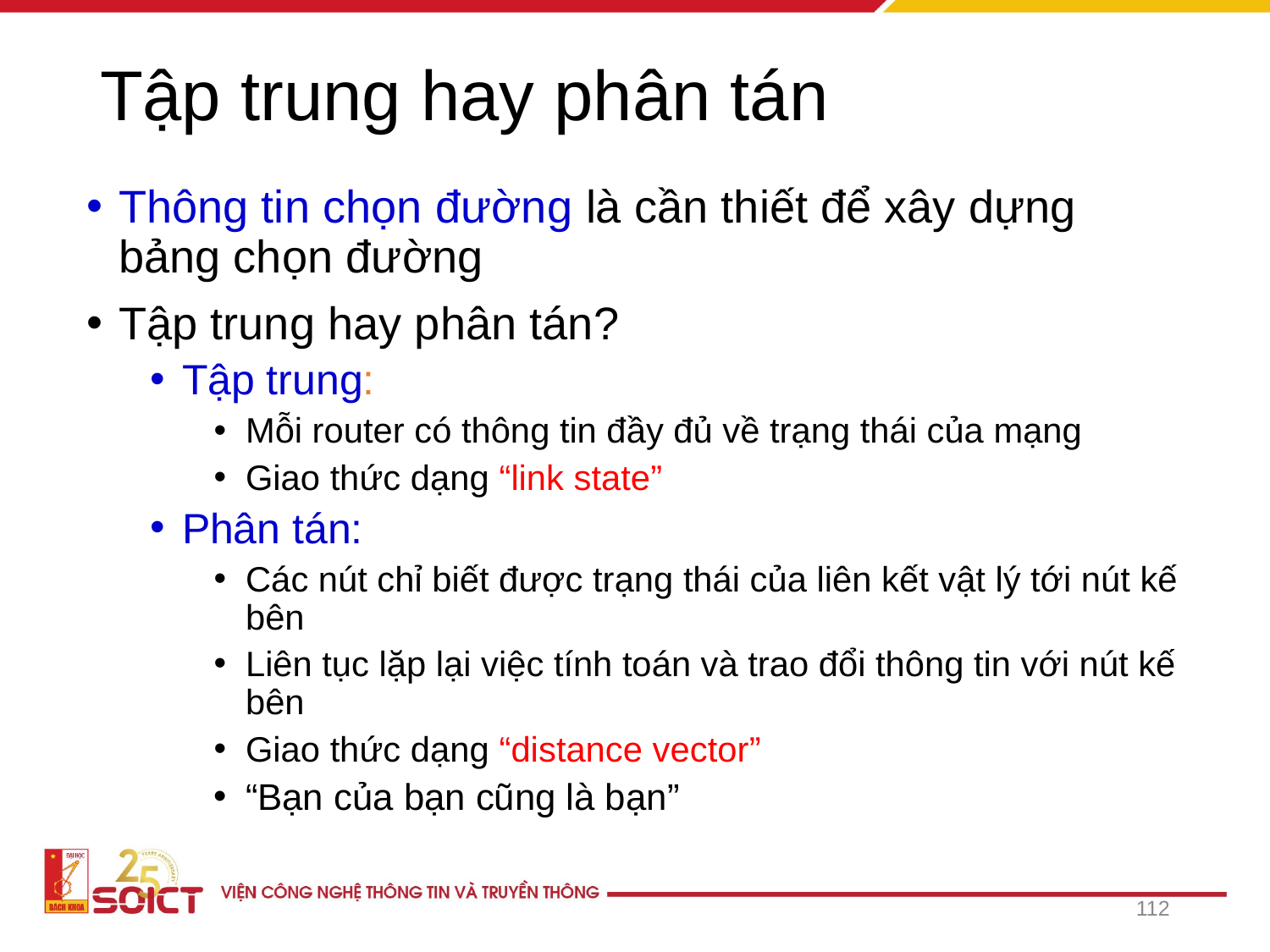

# Tập trung hay phân tán
Thông tin chọn đường là cần thiết để xây dựng bảng chọn đường
Tập trung hay phân tán?
Tập trung:
Mỗi router có thông tin đầy đủ về trạng thái của mạng
Giao thức dạng “link state”
Phân tán:
Các nút chỉ biết được trạng thái của liên kết vật lý tới nút kế bên
Liên tục lặp lại việc tính toán và trao đổi thông tin với nút kế bên
Giao thức dạng “distance vector”
“Bạn của bạn cũng là bạn”

112